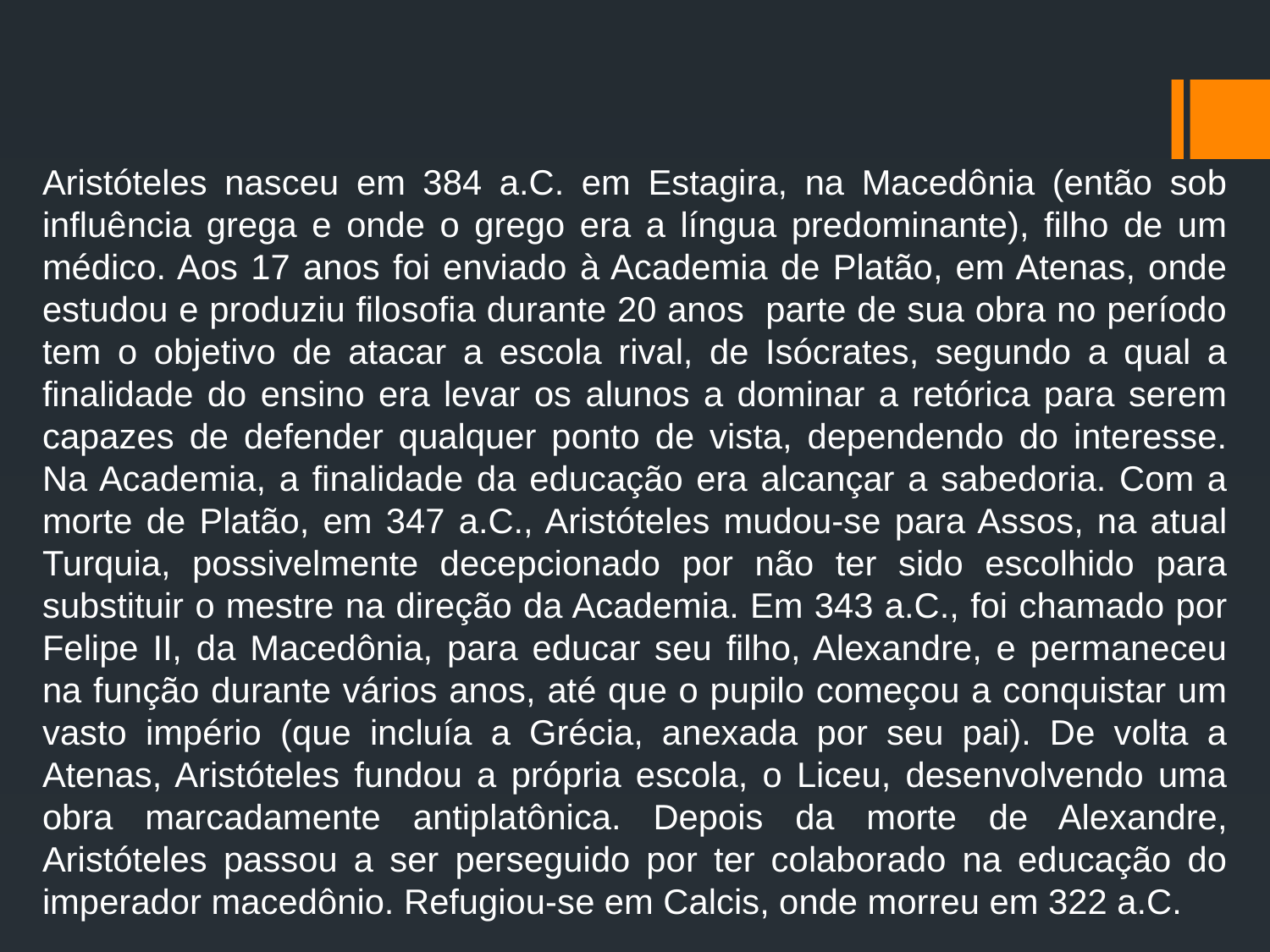

Aristóteles nasceu em 384 a.C. em Estagira, na Macedônia (então sob influência grega e onde o grego era a língua predominante), filho de um médico. Aos 17 anos foi enviado à Academia de Platão, em Atenas, onde estudou e produziu filosofia durante 20 anos  parte de sua obra no período tem o objetivo de atacar a escola rival, de Isócrates, segundo a qual a finalidade do ensino era levar os alunos a dominar a retórica para serem capazes de defender qualquer ponto de vista, dependendo do interesse. Na Academia, a finalidade da educação era alcançar a sabedoria. Com a morte de Platão, em 347 a.C., Aristóteles mudou-se para Assos, na atual Turquia, possivelmente decepcionado por não ter sido escolhido para substituir o mestre na direção da Academia. Em 343 a.C., foi chamado por Felipe II, da Macedônia, para educar seu filho, Alexandre, e permaneceu na função durante vários anos, até que o pupilo começou a conquistar um vasto império (que incluía a Grécia, anexada por seu pai). De volta a Atenas, Aristóteles fundou a própria escola, o Liceu, desenvolvendo uma obra marcadamente antiplatônica. Depois da morte de Alexandre, Aristóteles passou a ser perseguido por ter colaborado na educação do imperador macedônio. Refugiou-se em Calcis, onde morreu em 322 a.C.